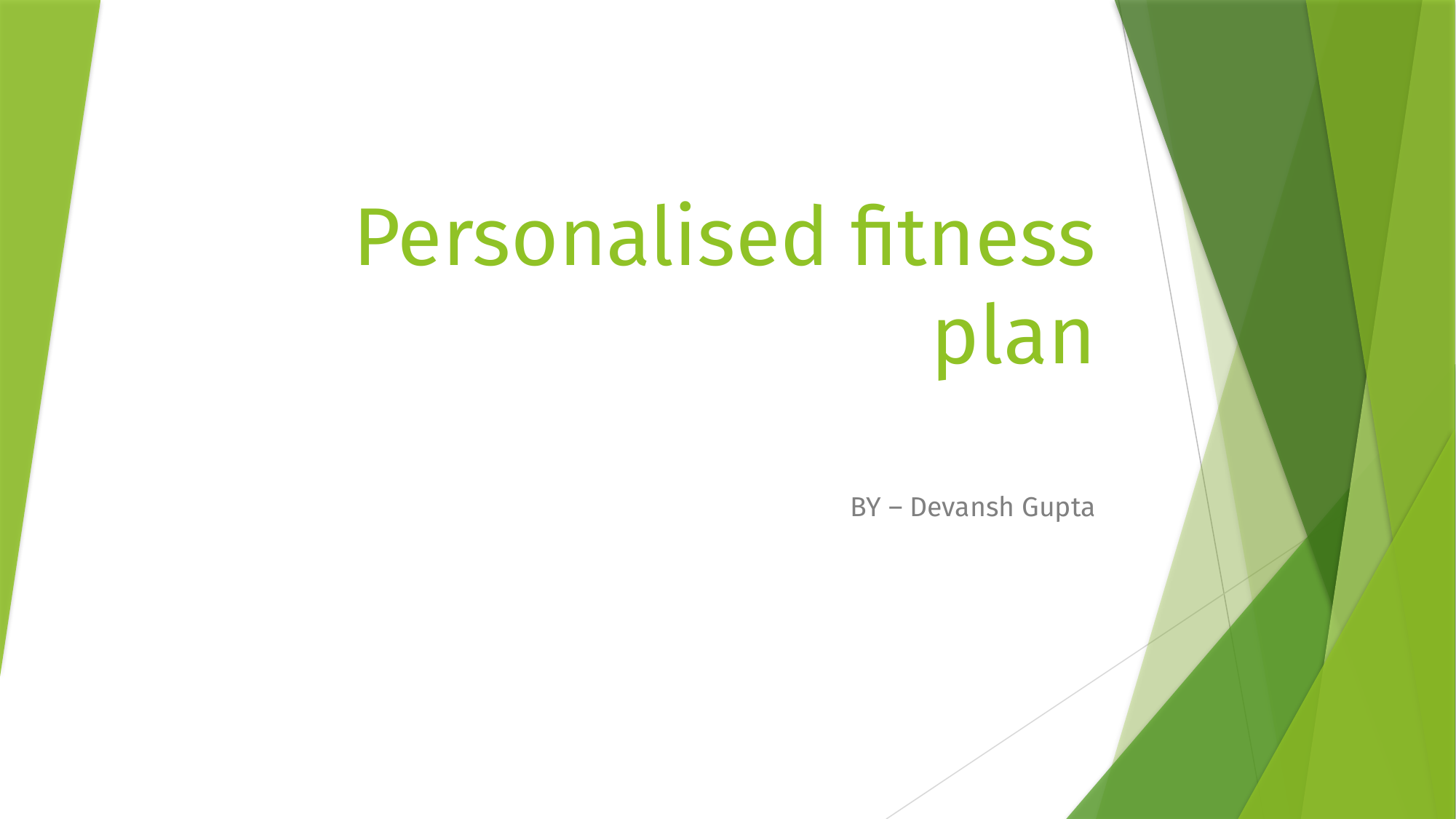

# Personalised fitness plan
BY – Devansh Gupta